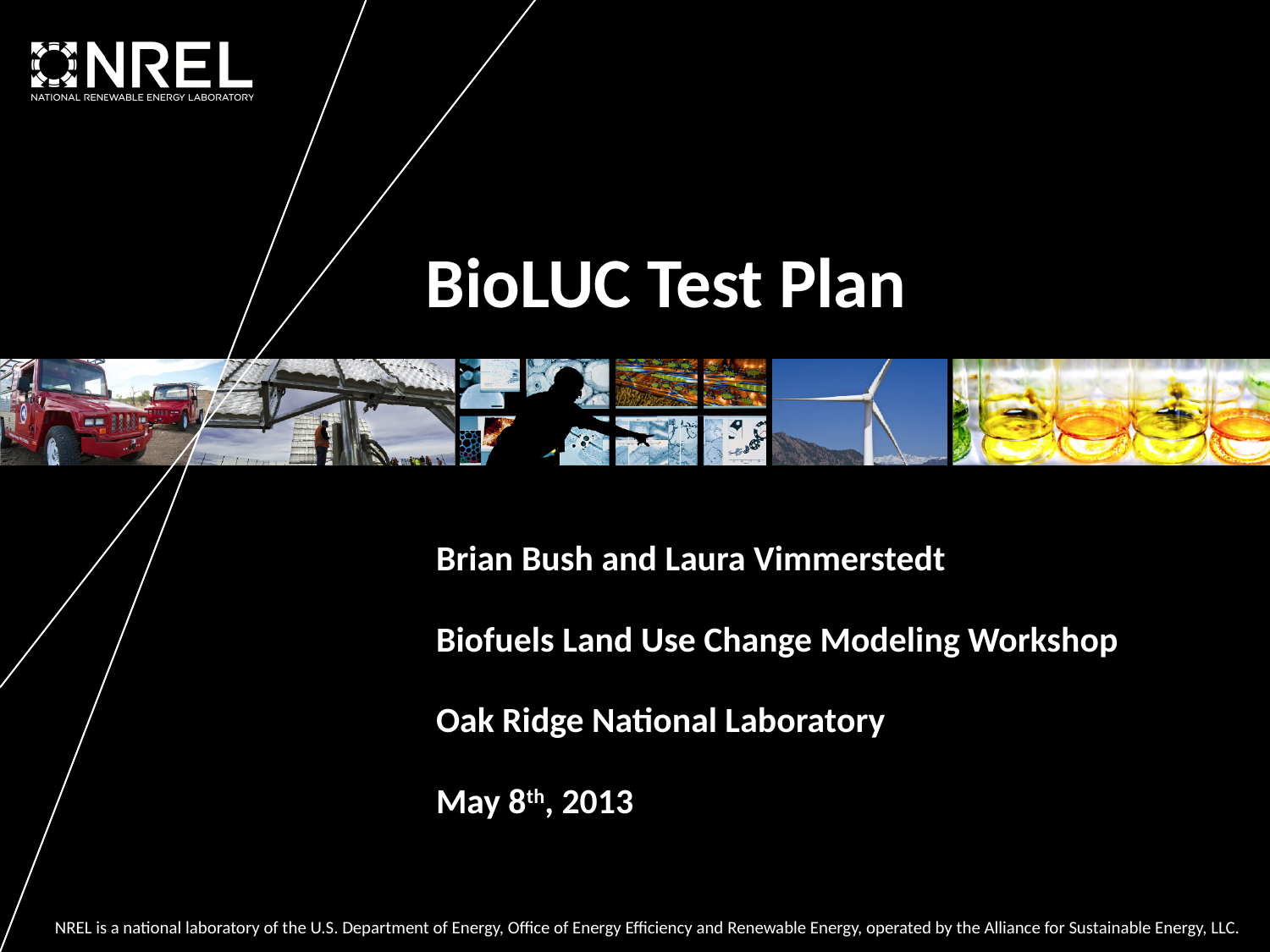

BioLUC Test Plan
Brian Bush and Laura Vimmerstedt
Biofuels Land Use Change Modeling Workshop
Oak Ridge National Laboratory
May 8th, 2013